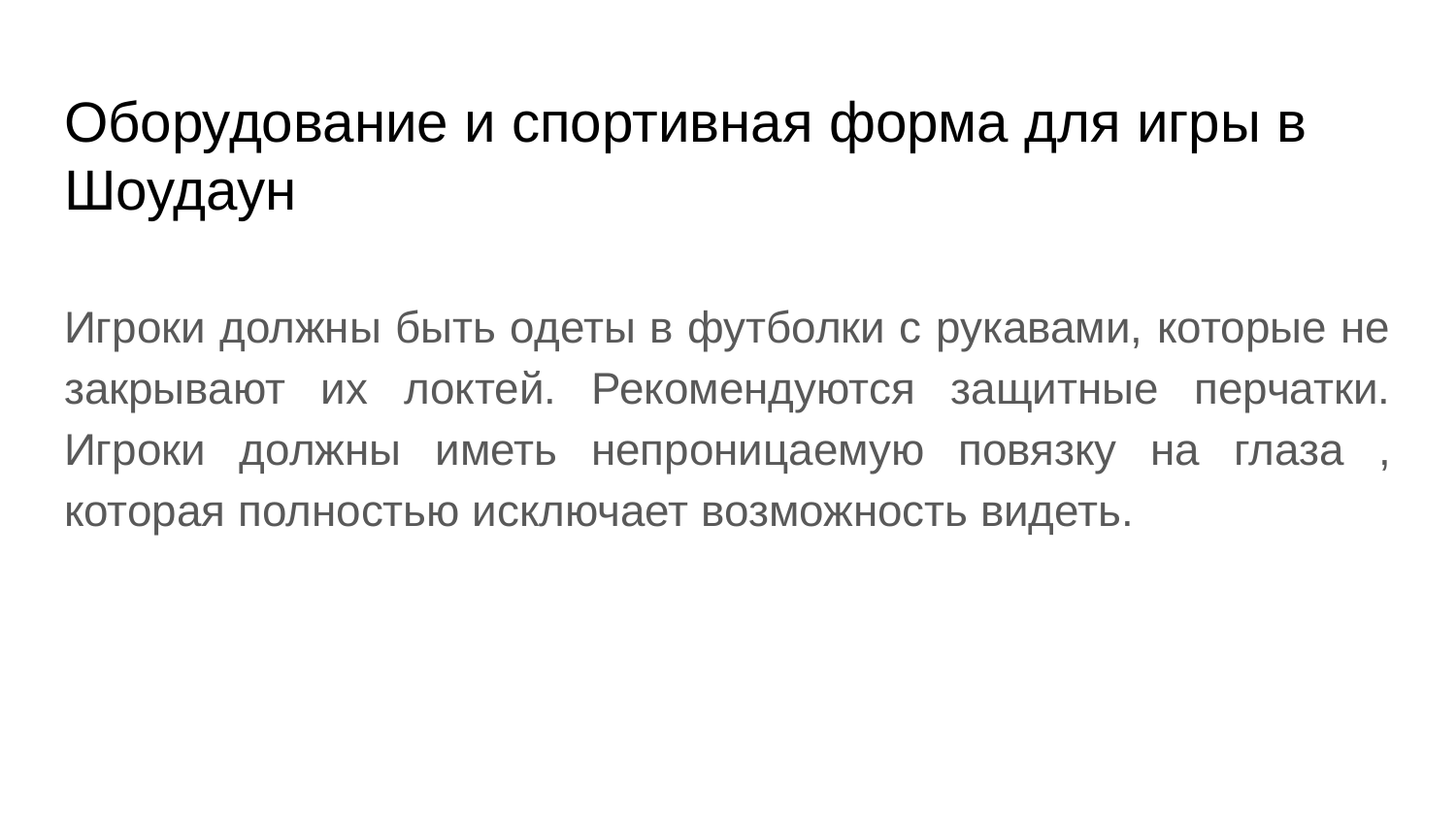

# Оборудование и спортивная форма для игры в Шоудаун
Игроки должны быть одеты в футболки с рукавами, которые не закрывают их локтей. Рекомендуются защитные перчатки. Игроки должны иметь непроницаемую повязку на глаза , которая полностью исключает возможность видеть.